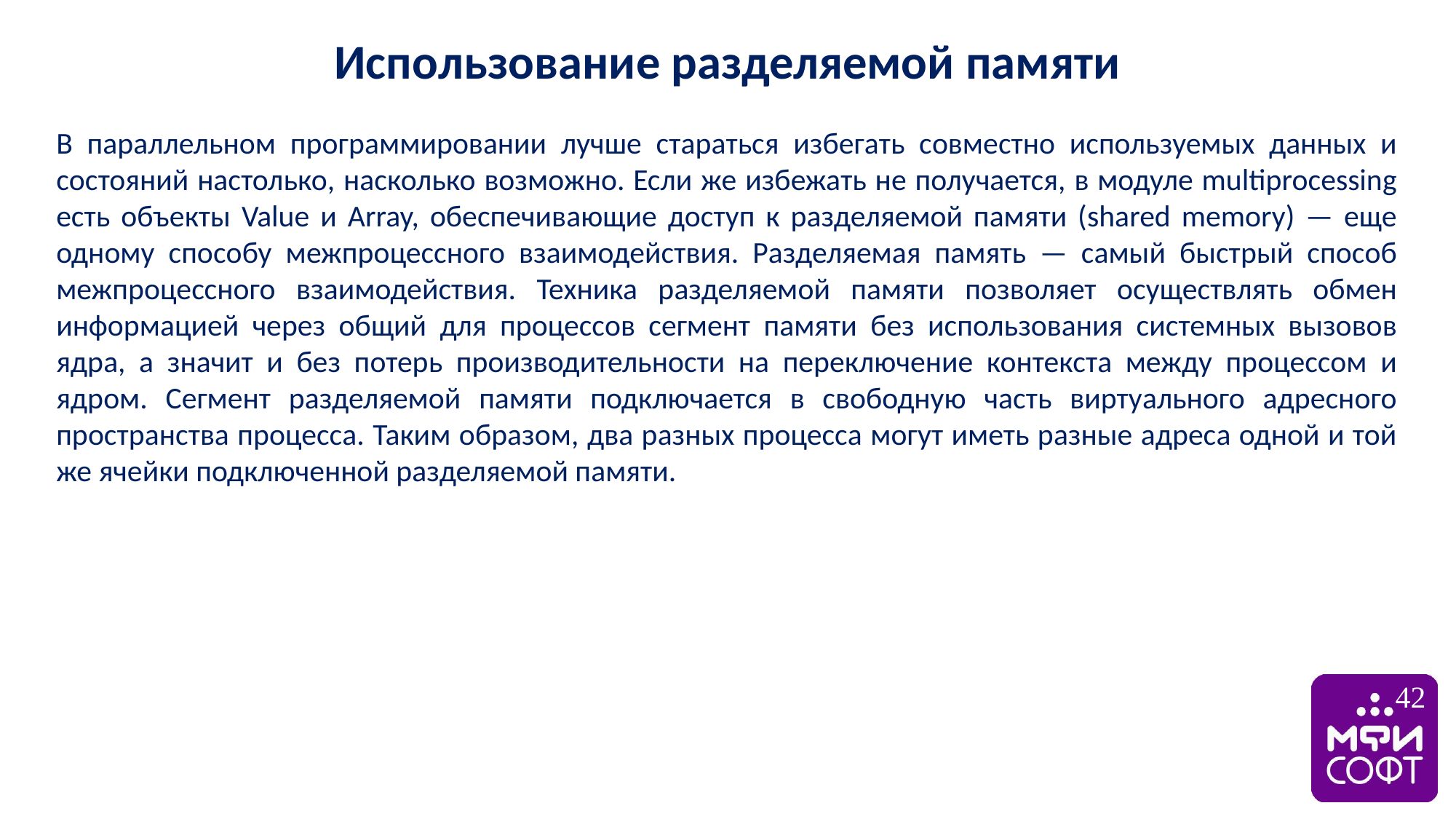

Использование разделяемой памяти
В параллельном программировании лучше стараться избегать совместно используемых данных и состояний настолько, насколько возможно. Если же избежать не получается, в модуле multiprocessing есть объекты Value и Array, обеспечивающие доступ к разделяемой памяти (shared memory) — еще одному способу межпроцессного взаимодействия. Разделяемая память — самый быстрый способ межпроцессного взаимодействия. Техника разделяемой памяти позволяет осуществлять обмен информацией через общий для процессов сегмент памяти без использования системных вызовов ядра, а значит и без потерь производительности на переключение контекста между процессом и ядром. Сегмент разделяемой памяти подключается в свободную часть виртуального адресного пространства процесса. Таким образом, два разных процесса могут иметь разные адреса одной и той же ячейки подключенной разделяемой памяти.